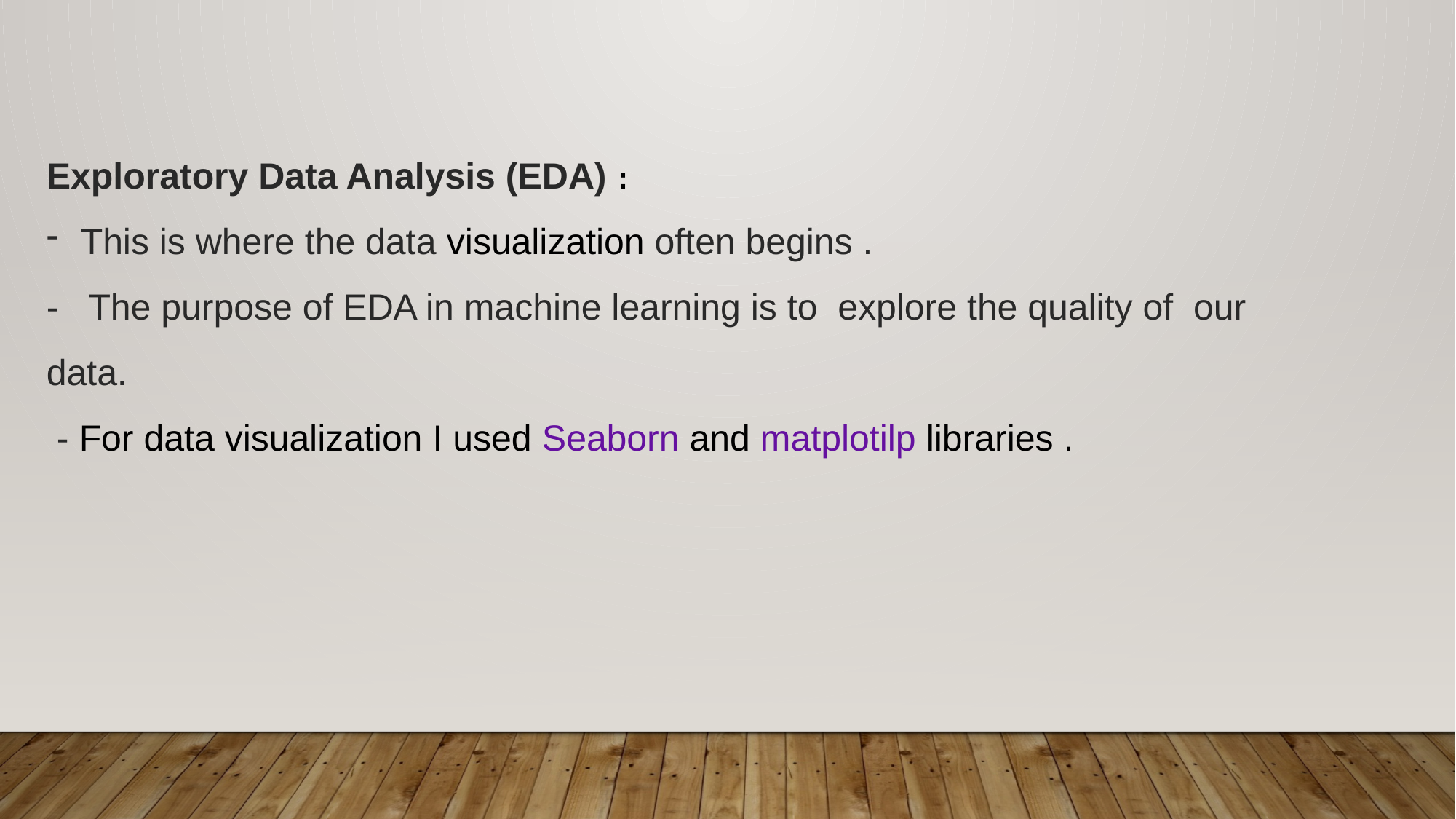

Exploratory Data Analysis (EDA) :
This is where the data visualization often begins .
-   The purpose of EDA in machine learning is to  explore the quality of  our data.
 - For data visualization I used Seaborn and matplotilp libraries .